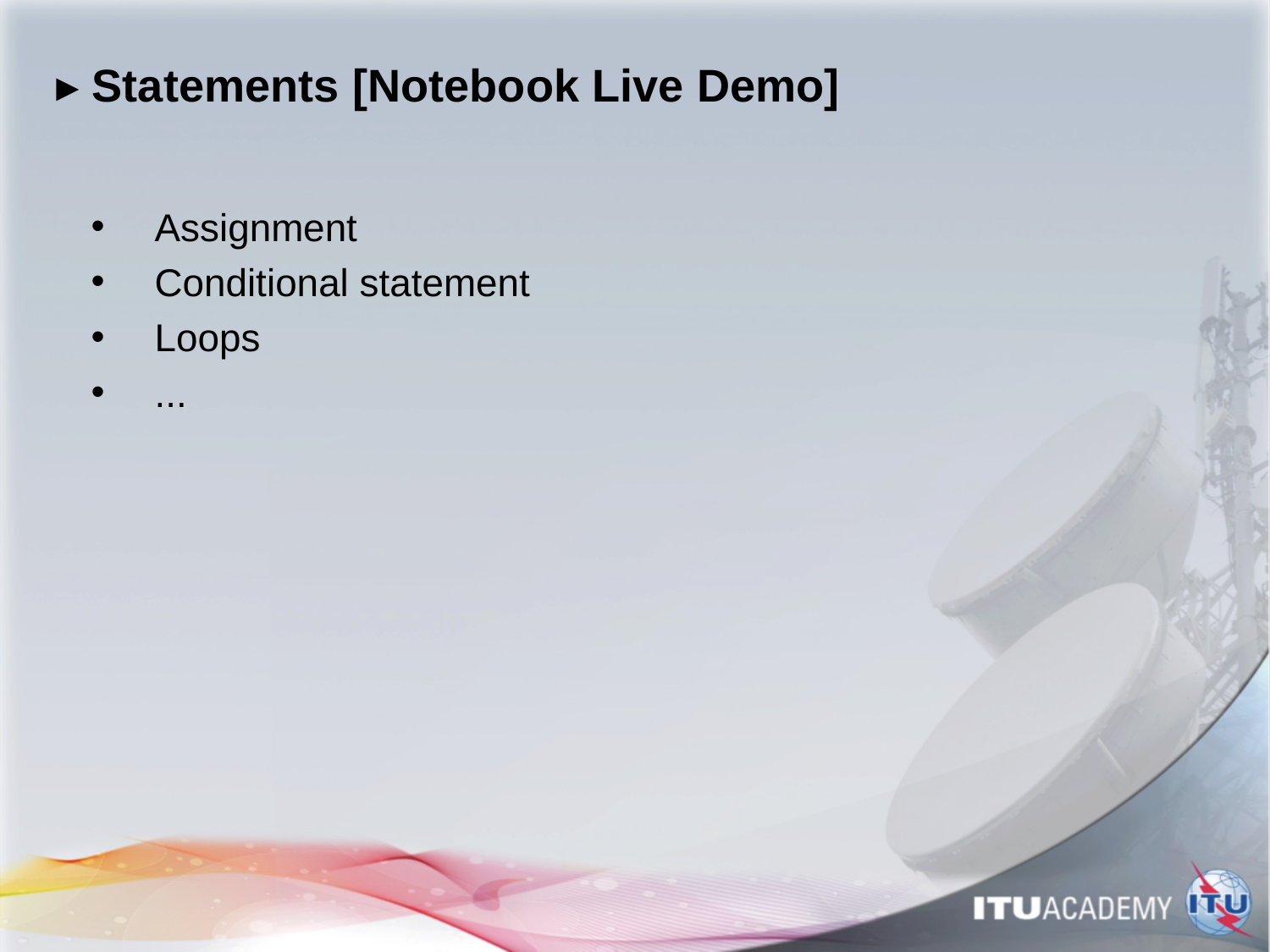

# ▸ Statements [Notebook Live Demo]
Assignment
Conditional statement
Loops
...